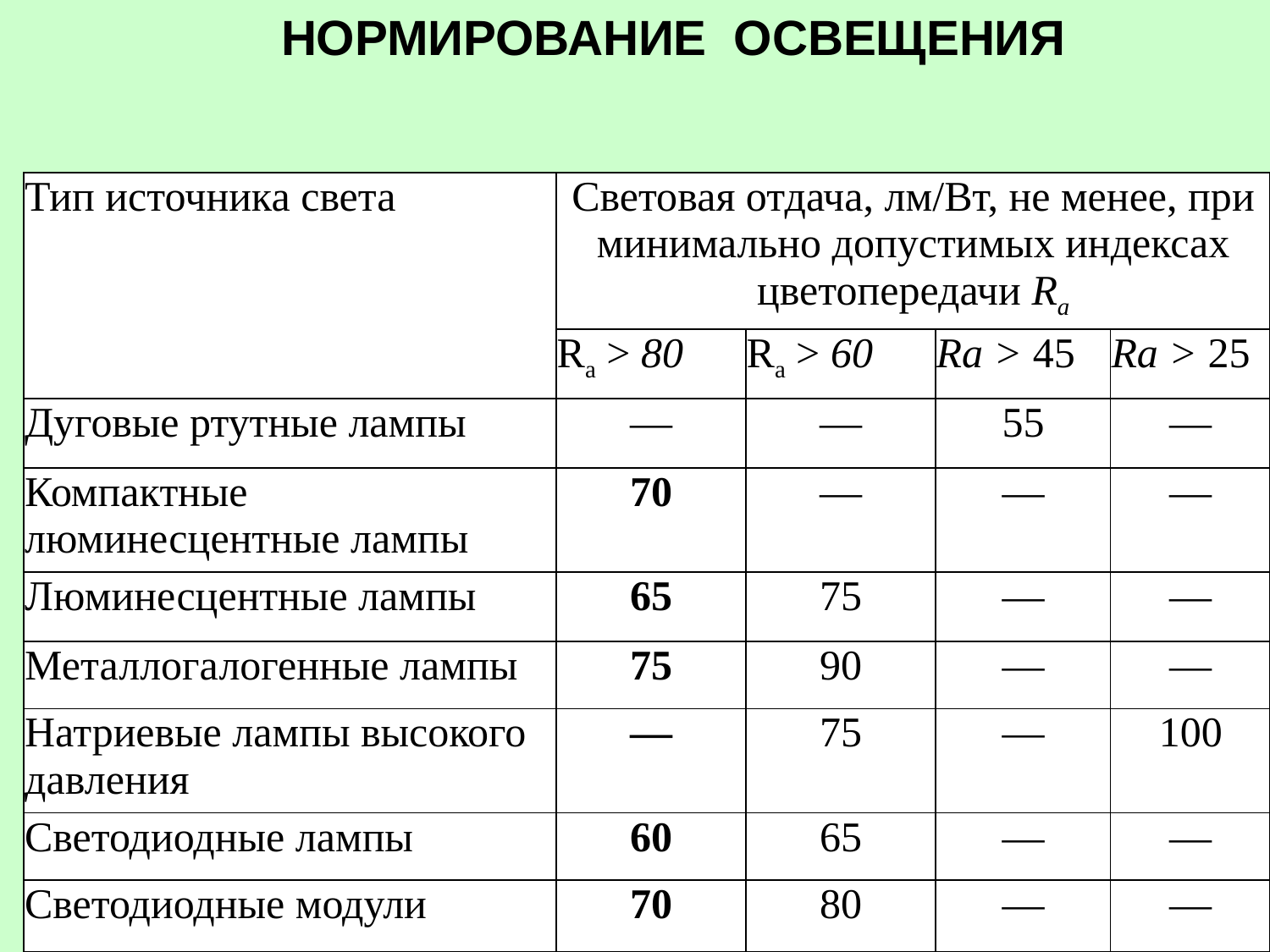

НОРМИРОВАНИЕ  ОСВЕЩЕНИЯ
| Тип источника света | Световая отдача, лм/Вт, не менее, при минимально допустимых индексах цветопередачи Ra |  |  |  |
| --- | --- | --- | --- | --- |
|  | Ra > 80 | Ra > 60 | Ra > 45 | Ra > 25 |
| Дуговые ртутные лампы | — | — | 55 | — |
| Компактные люминесцентные лампы | 70 | — | — | — |
| Люминесцентные лампы | 65 | 75 | — | — |
| Металлогалогенные лампы | 75 | 90 | — | — |
| Натриевые лампы высокого давления | — | 75 | — | 100 |
| Светодиодные лампы | 60 | 65 | — | — |
| Светодиодные модули | 70 | 80 | — | — |